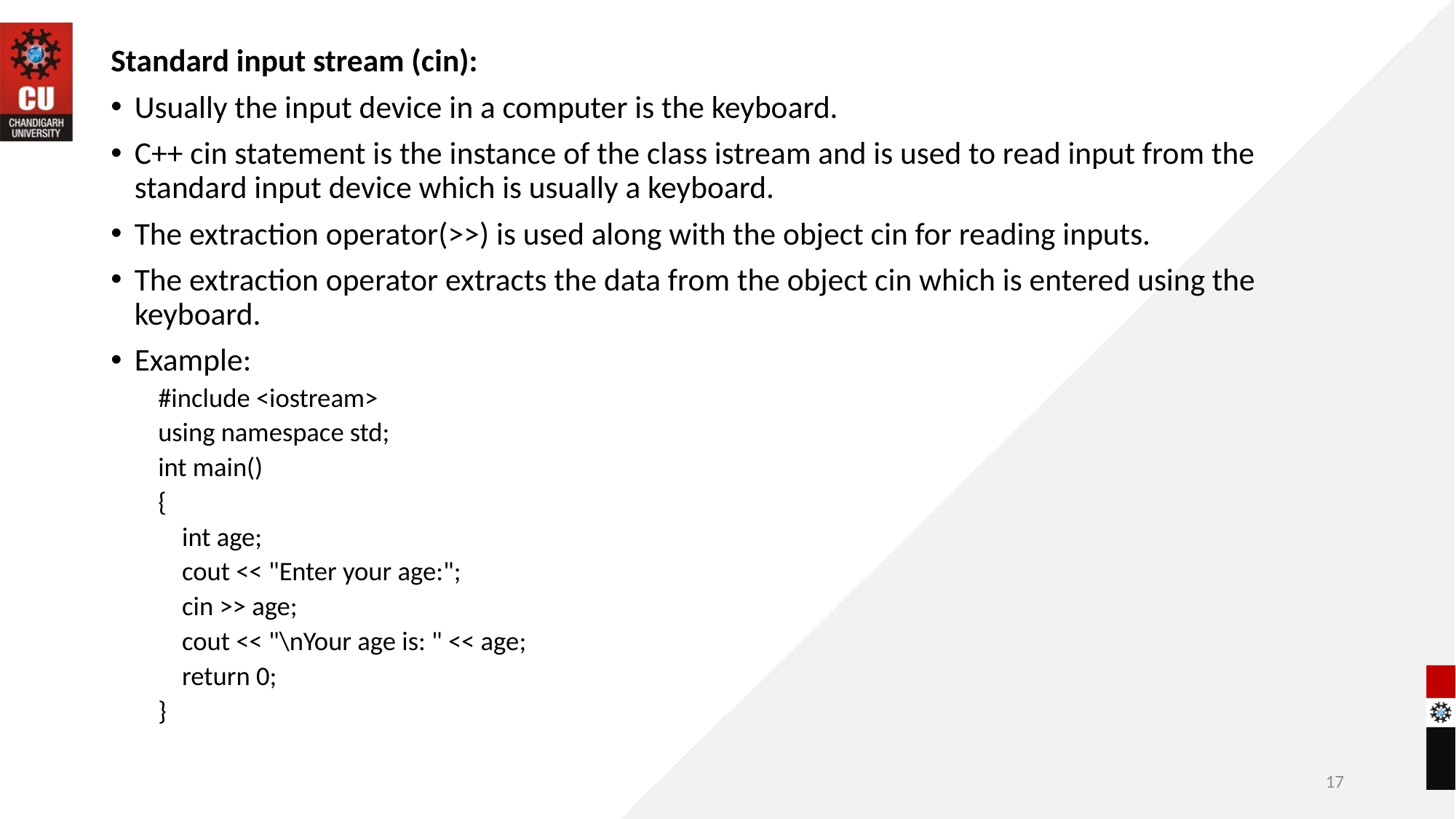

Standard input stream (cin):
Usually the input device in a computer is the keyboard.
C++ cin statement is the instance of the class istream and is used to read input from the standard input device which is usually a keyboard.
The extraction operator(>>) is used along with the object cin for reading inputs.
The extraction operator extracts the data from the object cin which is entered using the keyboard.
Example:
#include <iostream>
using namespace std;
int main()
{
    int age;
    cout << "Enter your age:";
    cin >> age;
    cout << "\nYour age is: " << age;
    return 0;
}
17